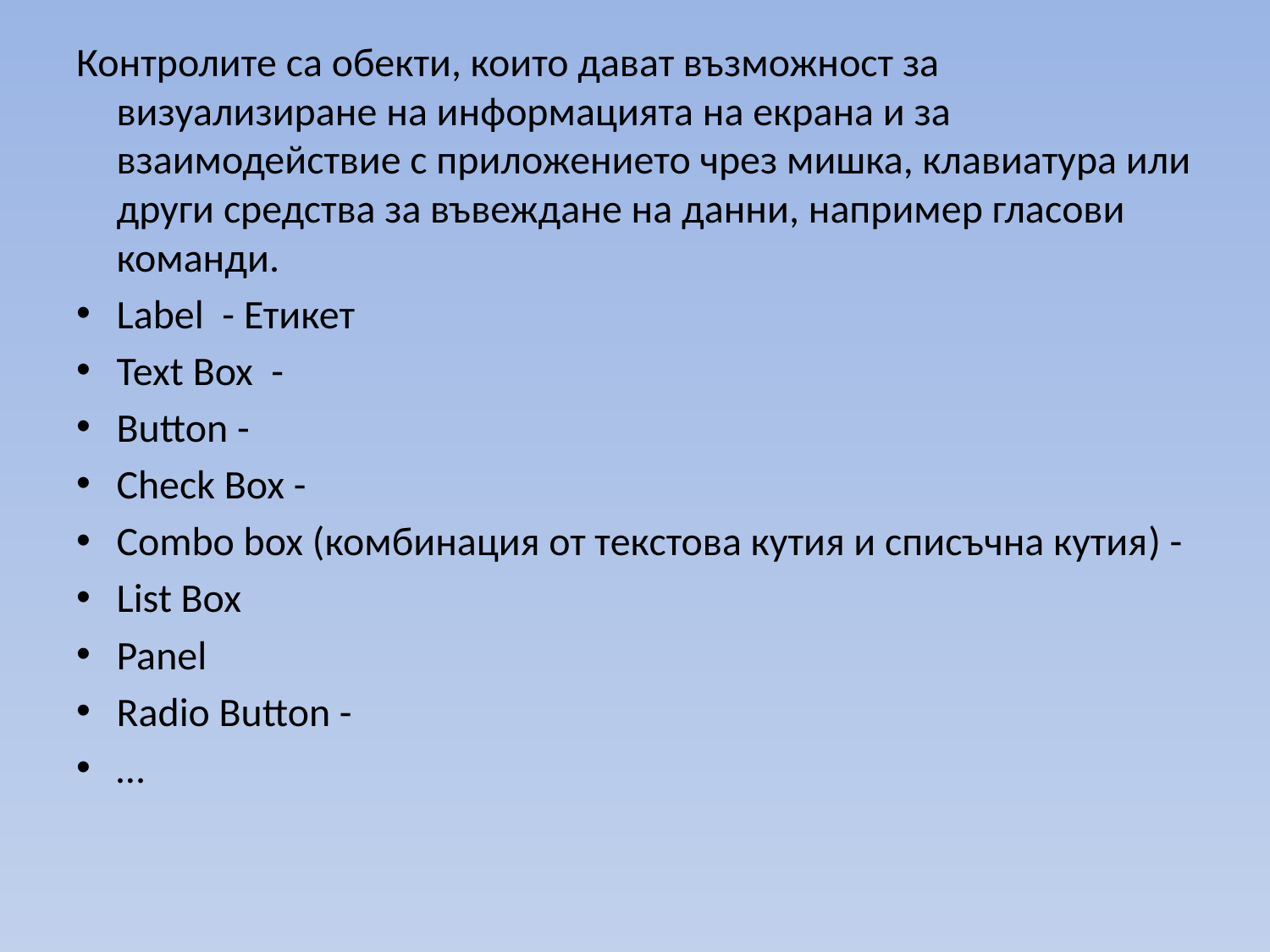

Контролите са обекти, които дават възможност за визуализиране на информацията на екрана и за взаимодействие с приложението чрез мишка, клавиатура или други средства за въвеждане на данни, например гласови команди.
Label  - Етикет
Text Box  -
Button -
Check Box -
Combo box (комбинация от текстова кутия и списъчна кутия) -
List Box
Panel
Radio Button -
…